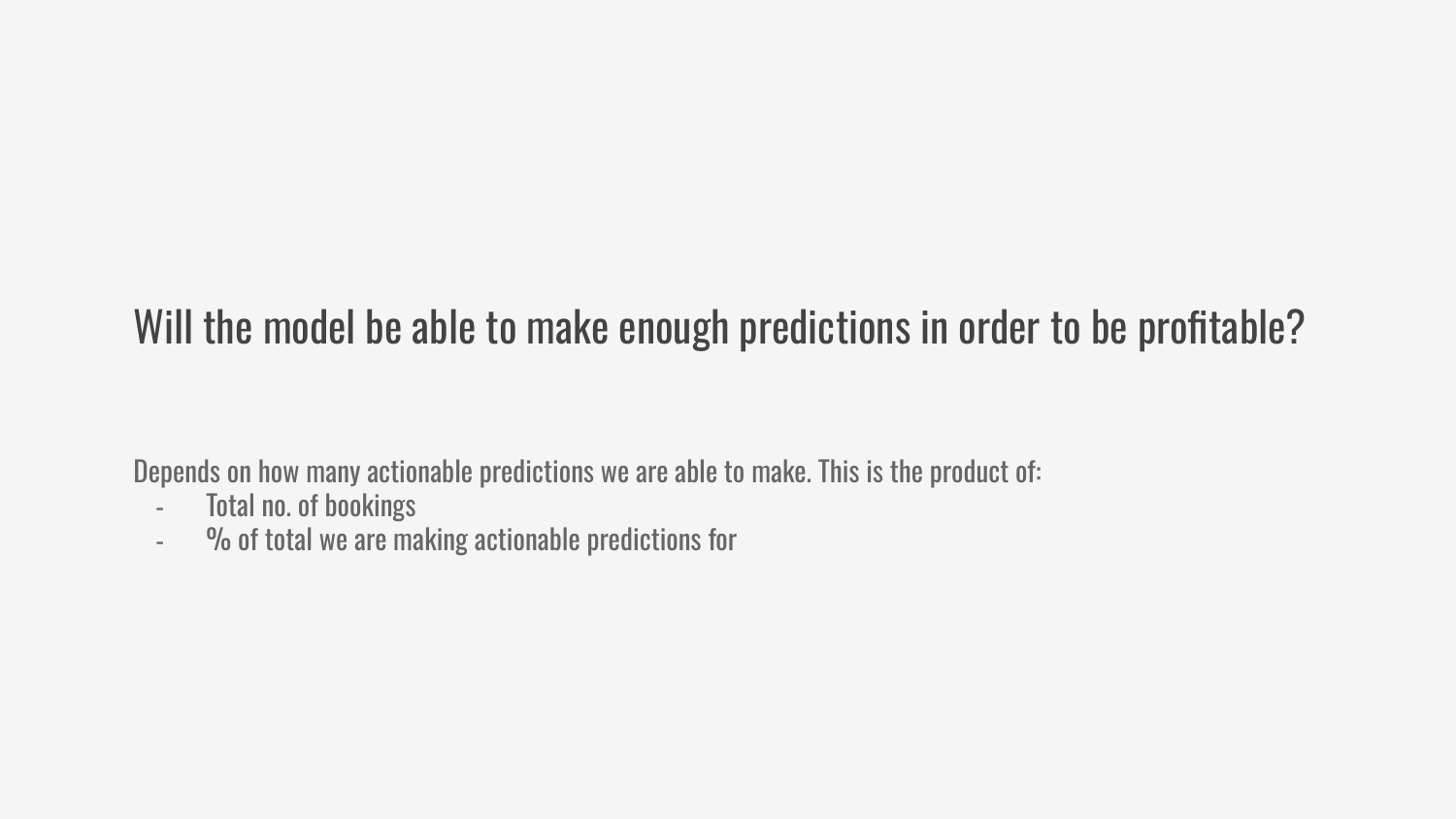

# Will the model be able to make enough predictions in order to be profitable?

Depends on how many actionable predictions we are able to make. This is the product of:
Total no. of bookings
% of total we are making actionable predictions for